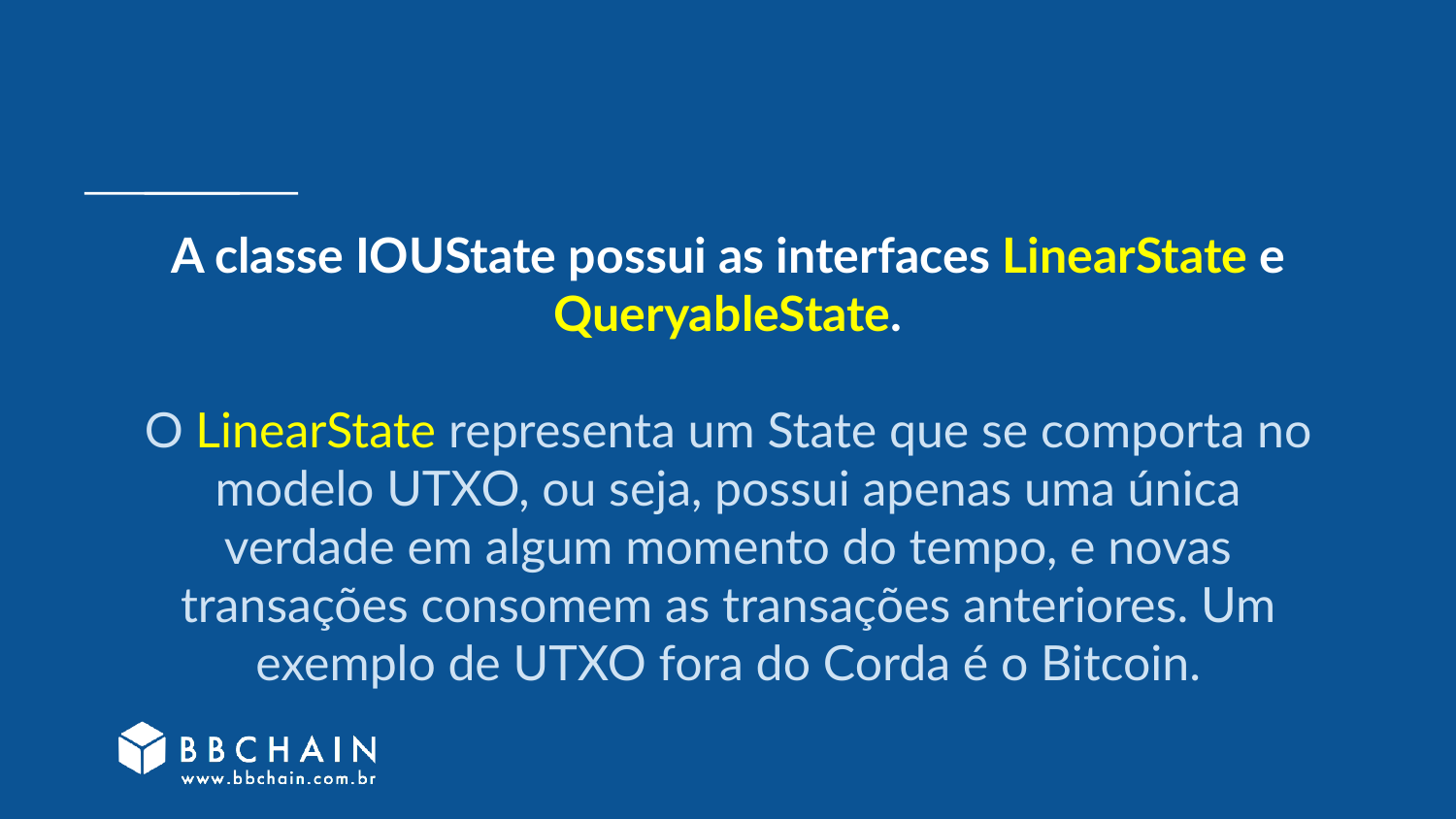

# A classe IOUState possui as interfaces LinearState e QueryableState.

O LinearState representa um State que se comporta no modelo UTXO, ou seja, possui apenas uma única verdade em algum momento do tempo, e novas transações consomem as transações anteriores. Um exemplo de UTXO fora do Corda é o Bitcoin.